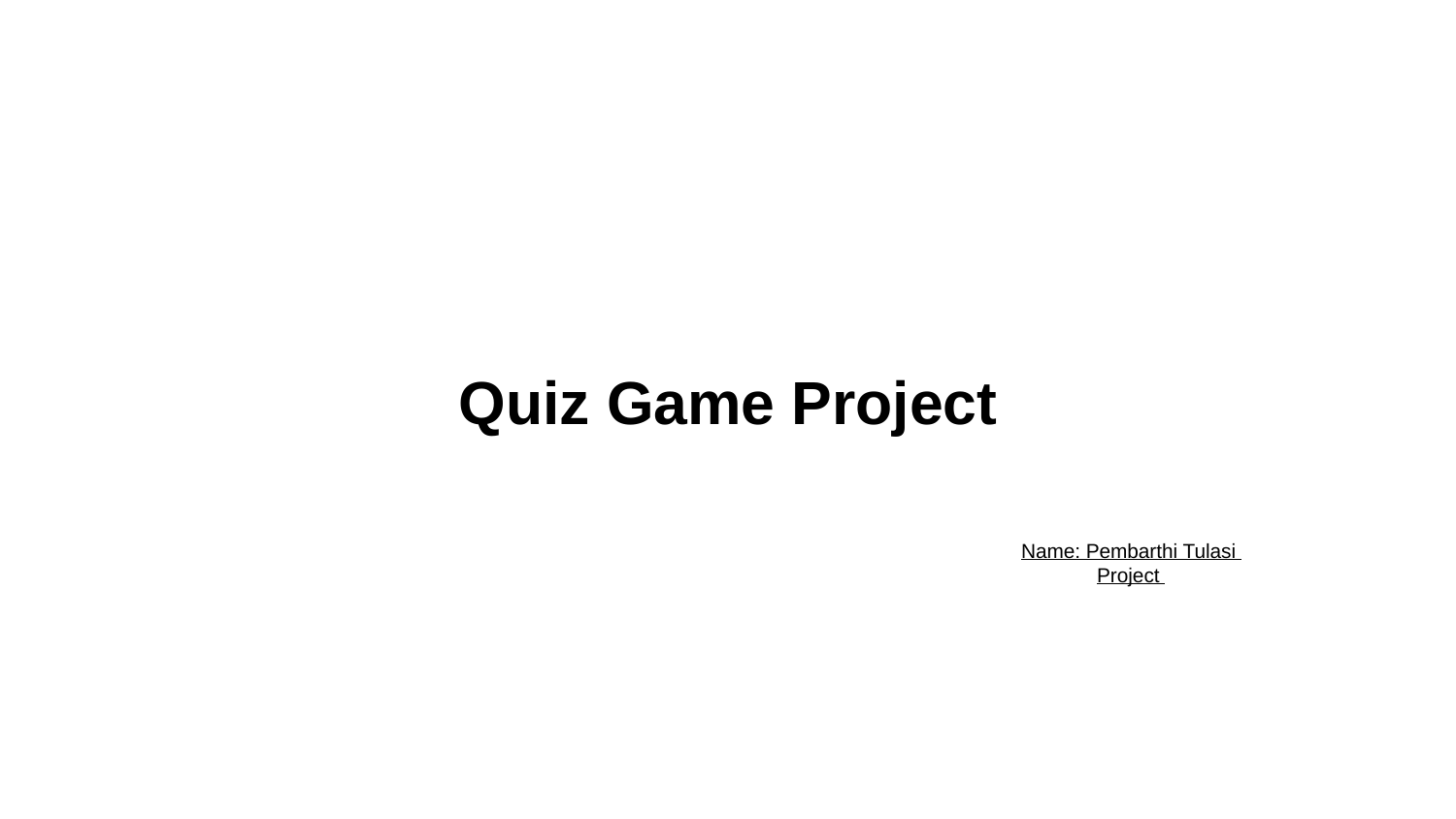

Quiz Game Project
Name: Pembarthi Tulasi
Project